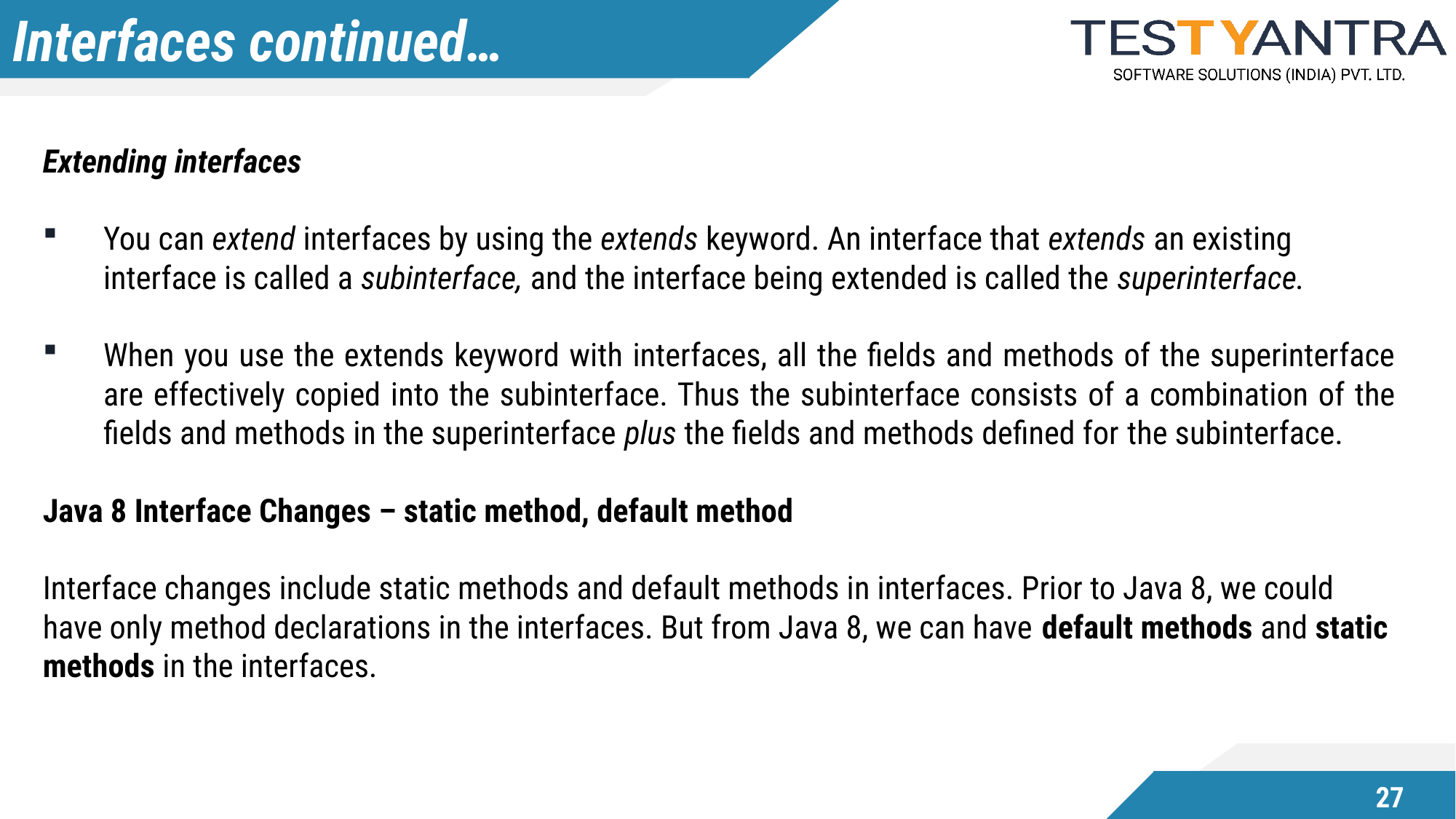

# Interfaces continued…

Extending interfaces

You can extend interfaces by using the extends keyword. An interface that extends an existing interface is called a subinterface, and the interface being extended is called the superinterface.

When you use the extends keyword with interfaces, all the fields and methods of the superinterface are effectively copied into the subinterface. Thus the subinterface consists of a combination of the fields and methods in the superinterface plus the fields and methods defined for the subinterface.

Java 8 Interface Changes – static method, default method

Interface changes include static methods and default methods in interfaces. Prior to Java 8, we could have only method declarations in the interfaces. But from Java 8, we can have default methods and static methods in the interfaces.

27